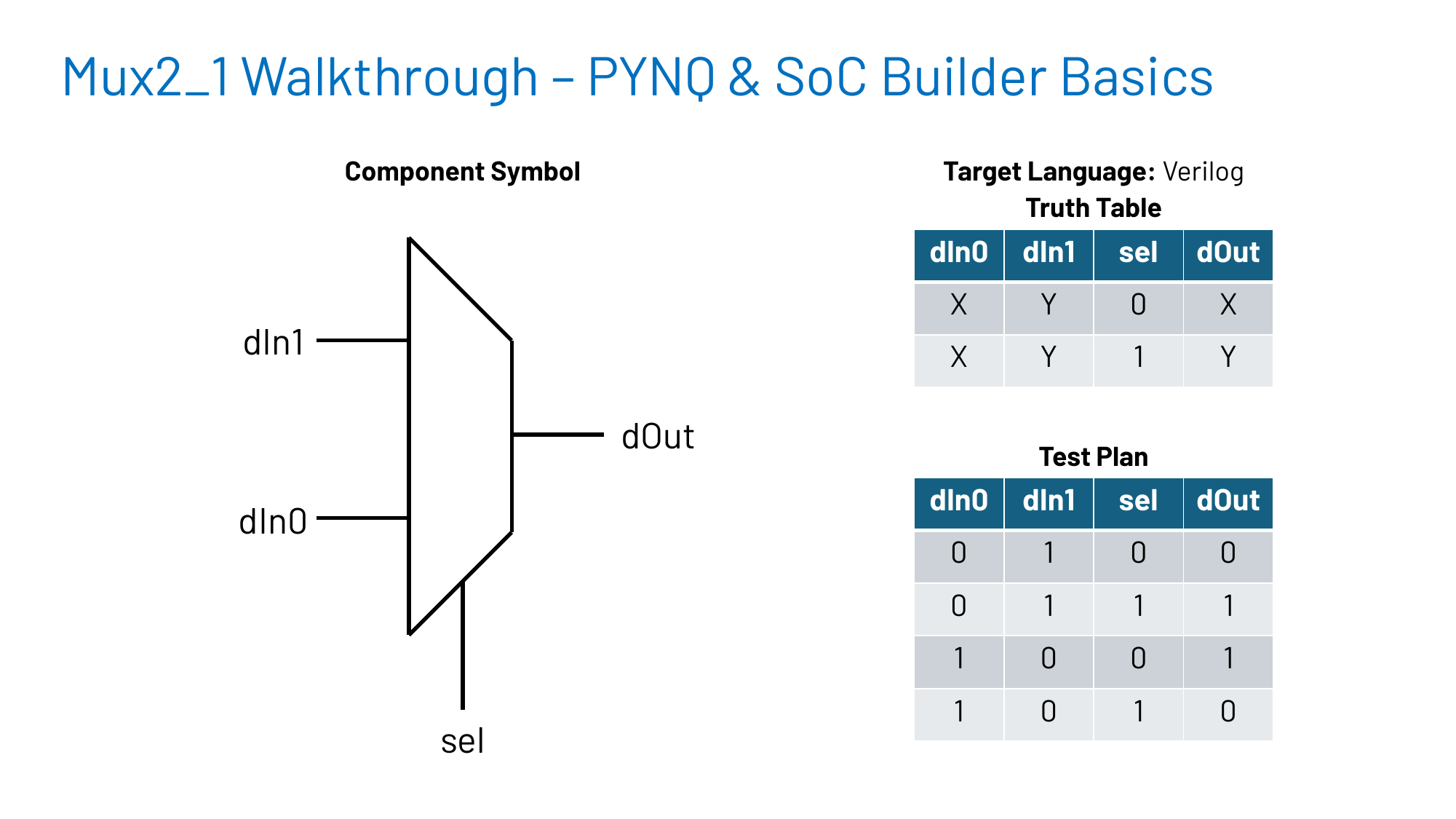

Mux2_1 Walkthrough – PYNQ & SoC Builder Basics
Component Symbol
Target Language: Verilog
Truth Table
| dIn0 | dIn1 | sel | dOut |
| --- | --- | --- | --- |
| X | Y | 0 | X |
| X | Y | 1 | Y |
dIn1
dOut
Test Plan
| dIn0 | dIn1 | sel | dOut |
| --- | --- | --- | --- |
| 0 | 1 | 0 | 0 |
| 0 | 1 | 1 | 1 |
| 1 | 0 | 0 | 1 |
| 1 | 0 | 1 | 0 |
dIn0
sel